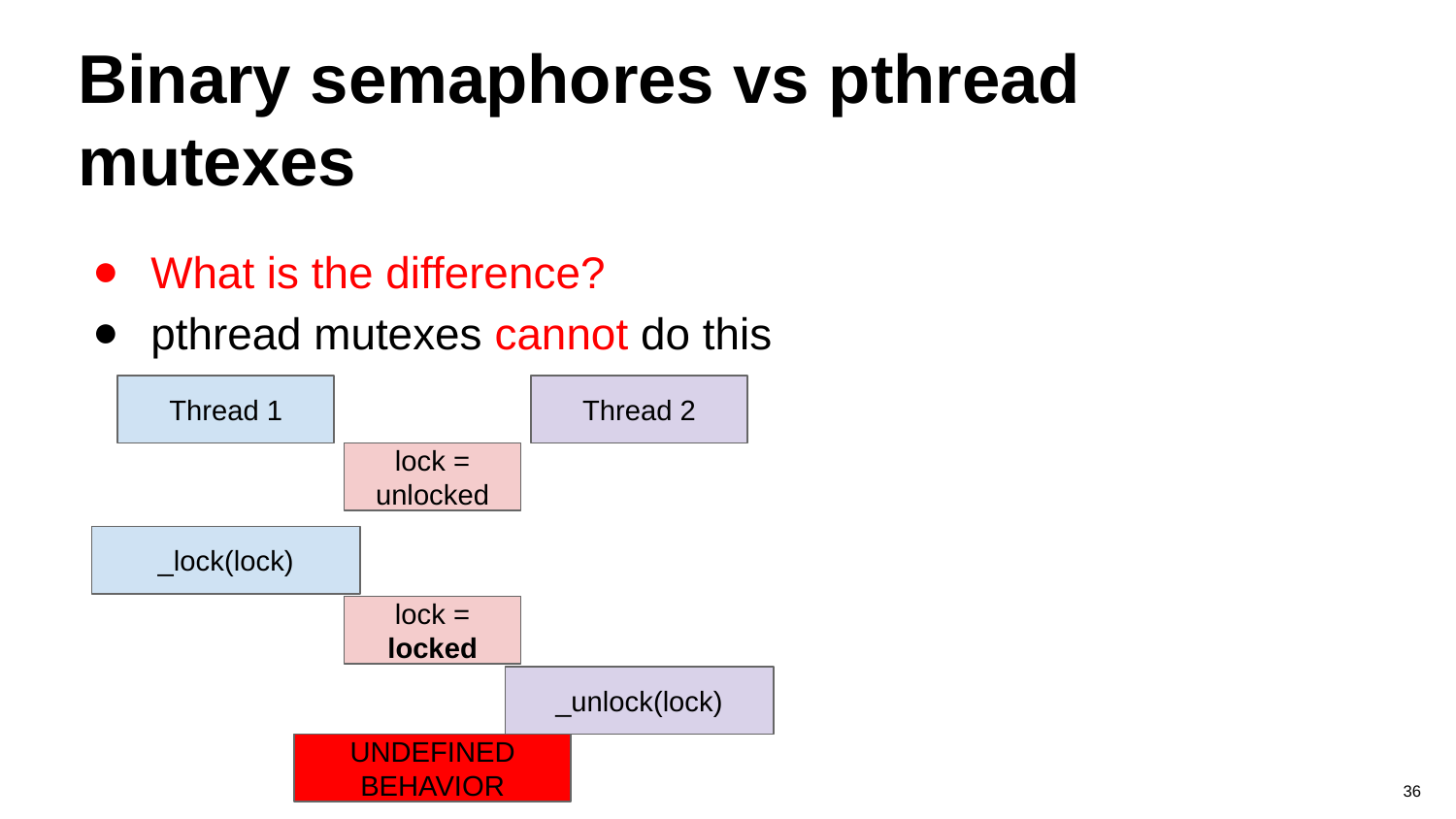

# Binary semaphores vs pthread mutexes
What is the difference?
pthread mutexes cannot do this
Thread 1
Thread 2
lock = unlocked
_lock(lock)
lock = locked
_unlock(lock)
UNDEFINED BEHAVIOR
36